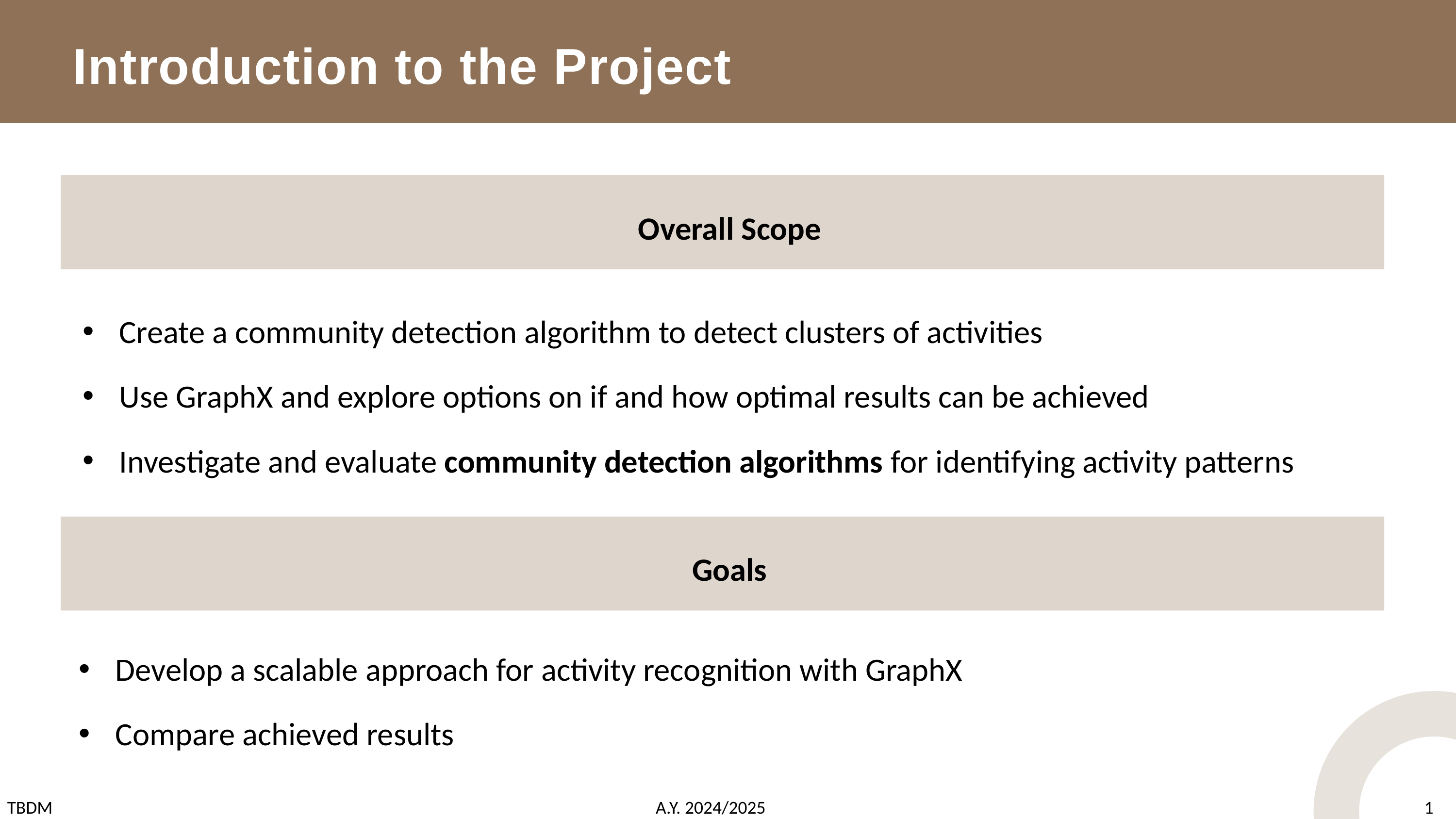

Introduction to the Project
Project Scope & Goal

Overall Scope

Create a community detection algorithm to detect clusters of activities
Use GraphX and explore options on if and how optimal results can be achieved
Investigate and evaluate community detection algorithms for identifying activity patterns

Goals
Develop a scalable approach for activity recognition with GraphX
Compare achieved results

TBDM	A.Y. 2024/2025	1